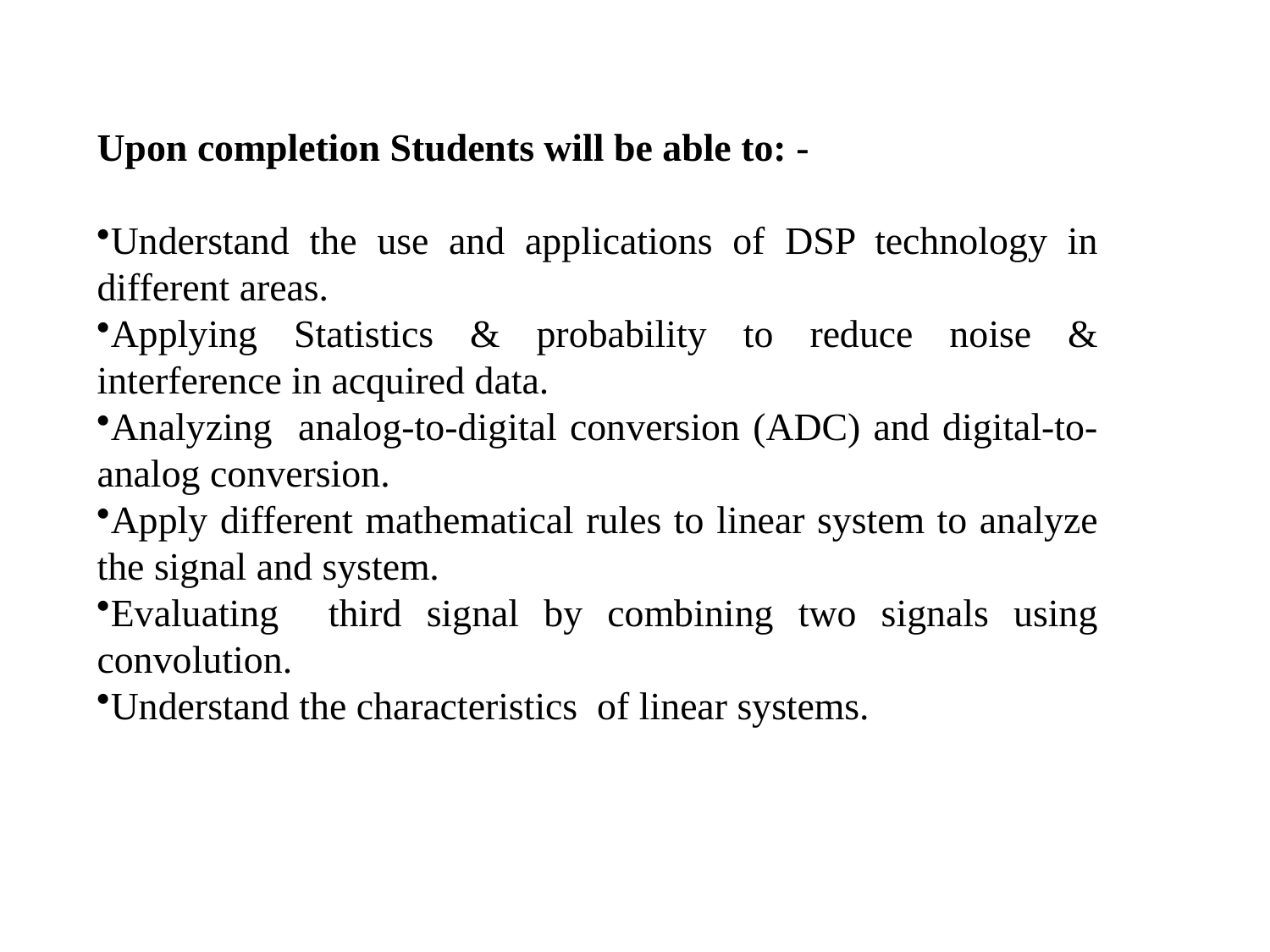

Upon completion Students will be able to: -

Understand the use and applications of DSP technology in different areas.
Applying Statistics & probability to reduce noise & interference in acquired data.
Analyzing  analog-to-digital conversion (ADC) and digital-to-analog conversion.
Apply different mathematical rules to linear system to analyze the signal and system.
Evaluating  third signal by combining two signals using convolution.
Understand the characteristics  of linear systems.